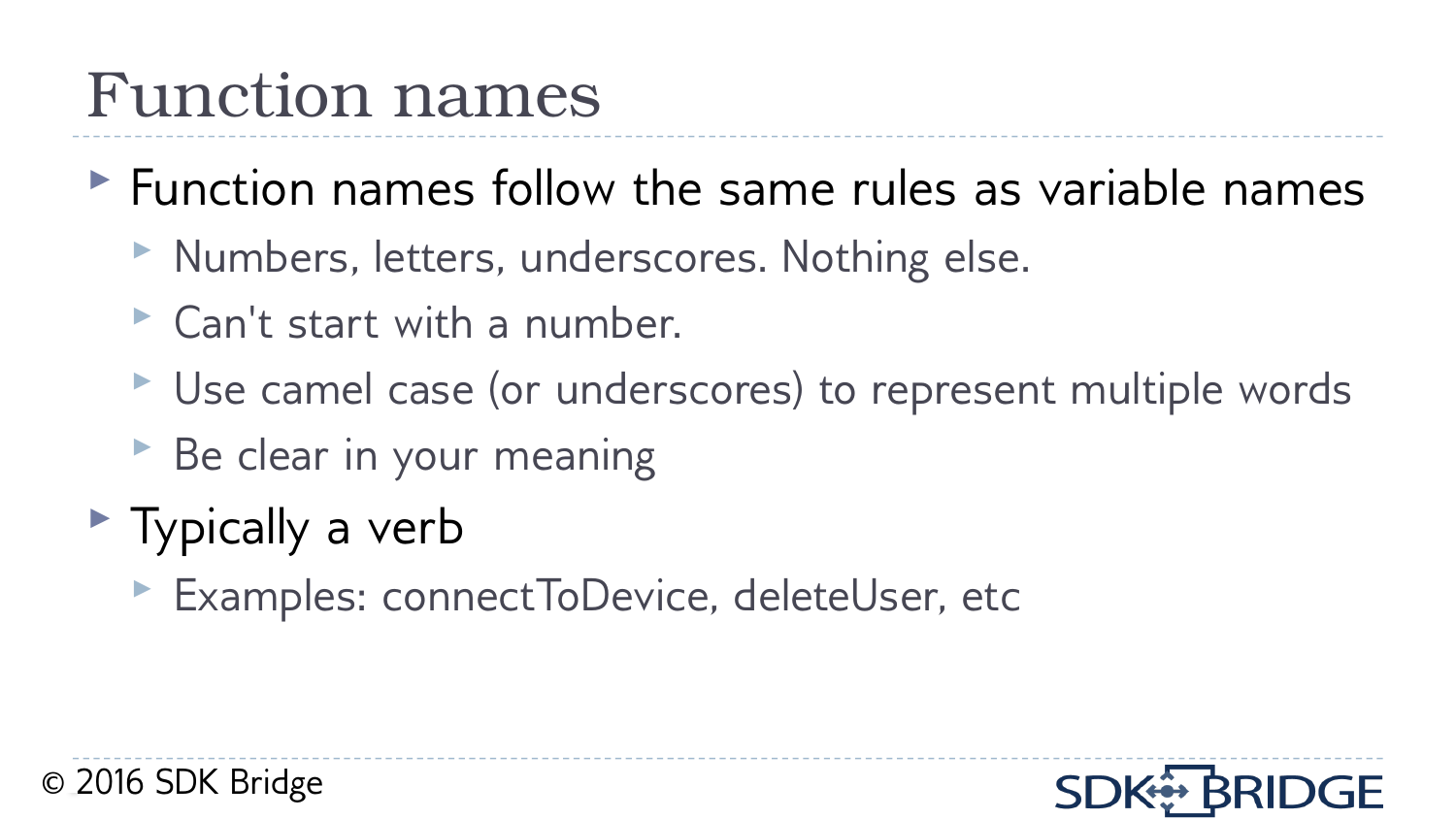

# Function names
Function names follow the same rules as variable names
Numbers, letters, underscores. Nothing else.
Can't start with a number.
Use camel case (or underscores) to represent multiple words
Be clear in your meaning
Typically a verb
Examples: connectToDevice, deleteUser, etc